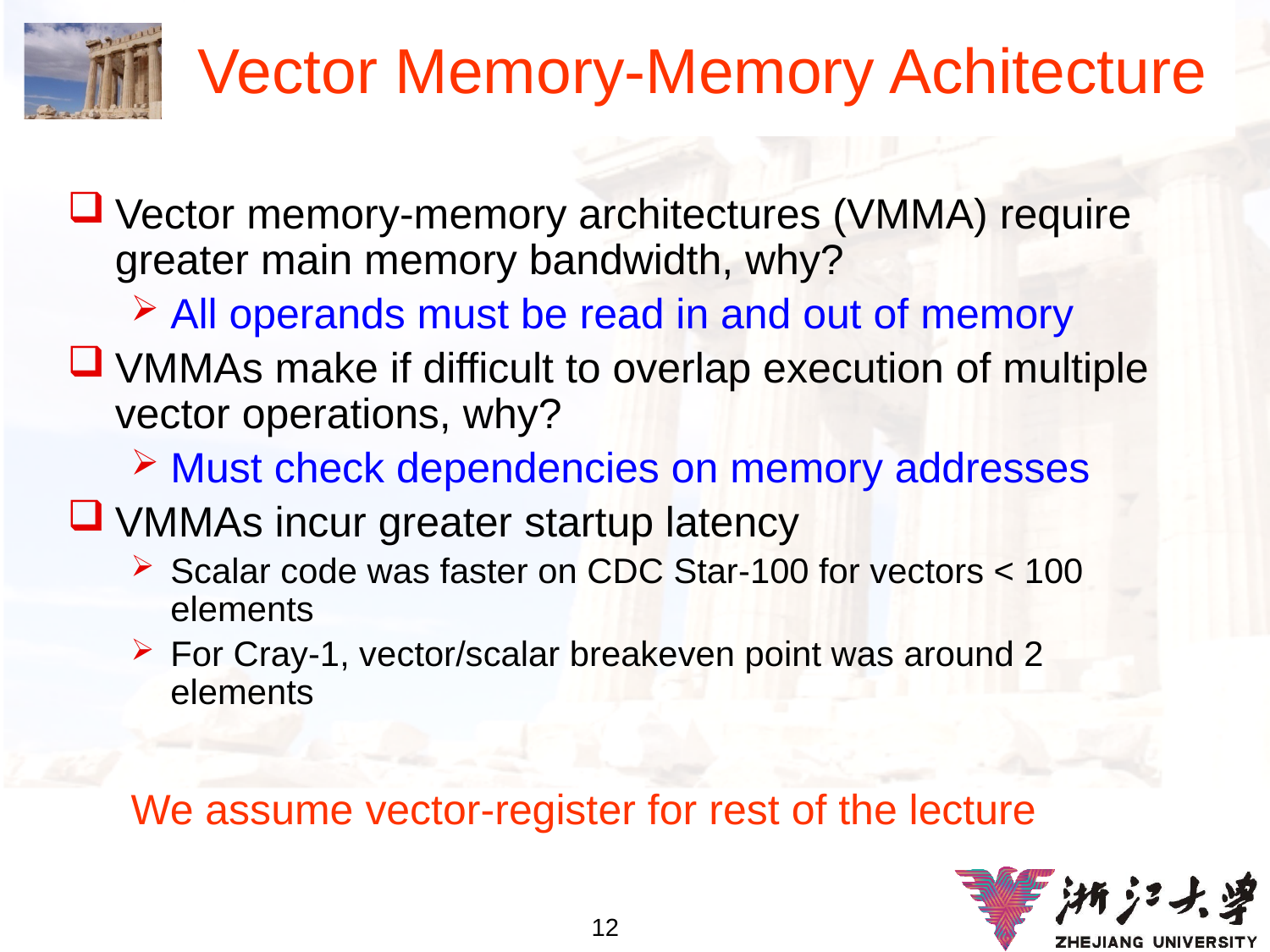

# Vector Memory-Memory Achitecture
Vector memory-memory architectures (VMMA) require greater main memory bandwidth, why?
All operands must be read in and out of memory
VMMAs make if difficult to overlap execution of multiple vector operations, why?
Must check dependencies on memory addresses
VMMAs incur greater startup latency
Scalar code was faster on CDC Star-100 for vectors < 100 elements
For Cray-1, vector/scalar breakeven point was around 2 elements

We assume vector-register for rest of the lecture